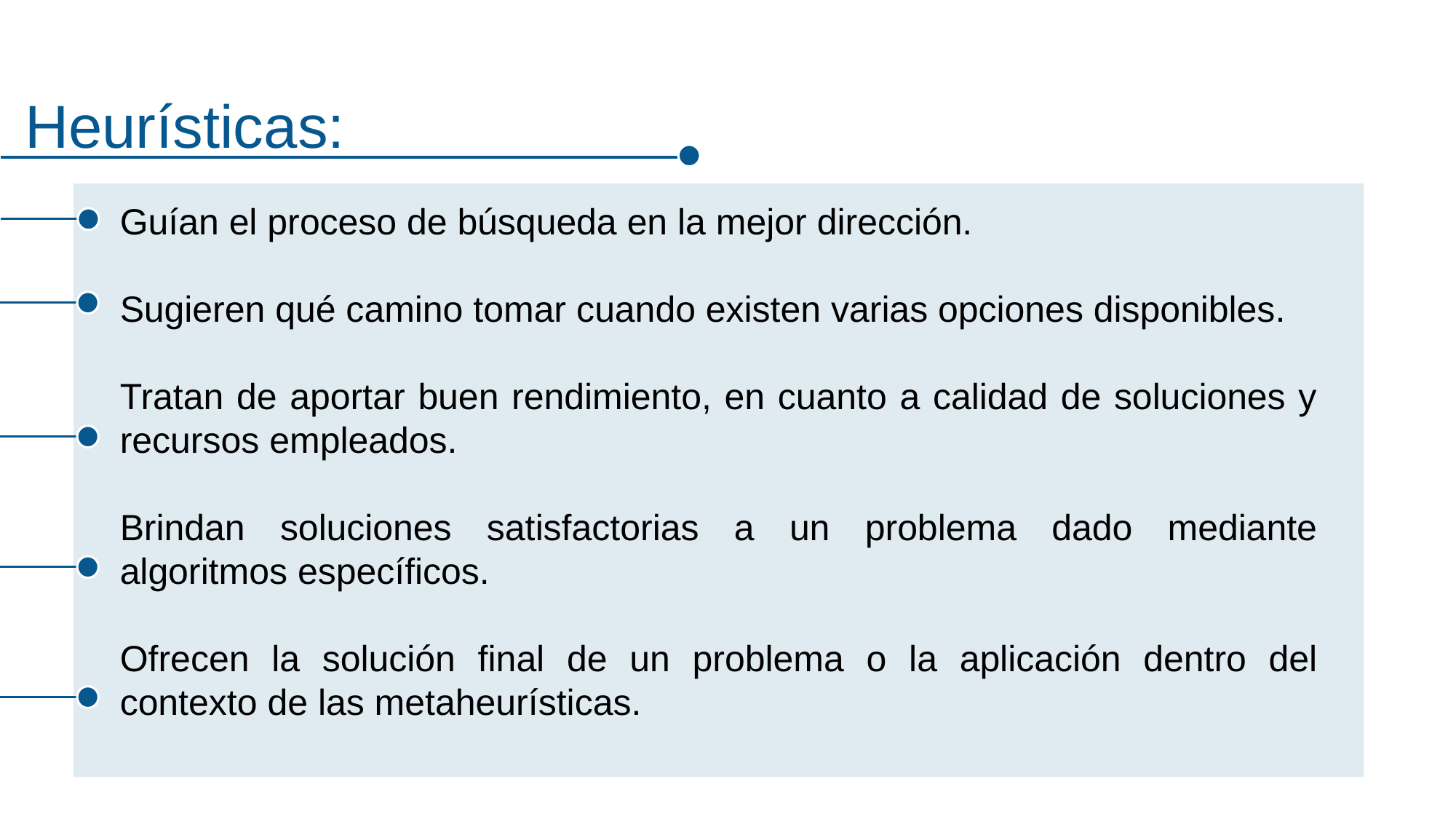

Heurísticas:

Guían el proceso de búsqueda en la mejor dirección.

Sugieren qué camino tomar cuando existen varias opciones disponibles.

Tratan de aportar buen rendimiento, en cuanto a calidad de soluciones y recursos empleados.

Brindan soluciones satisfactorias a un problema dado mediante algoritmos específicos.

Ofrecen la solución final de un problema o la aplicación dentro del contexto de las metaheurísticas.